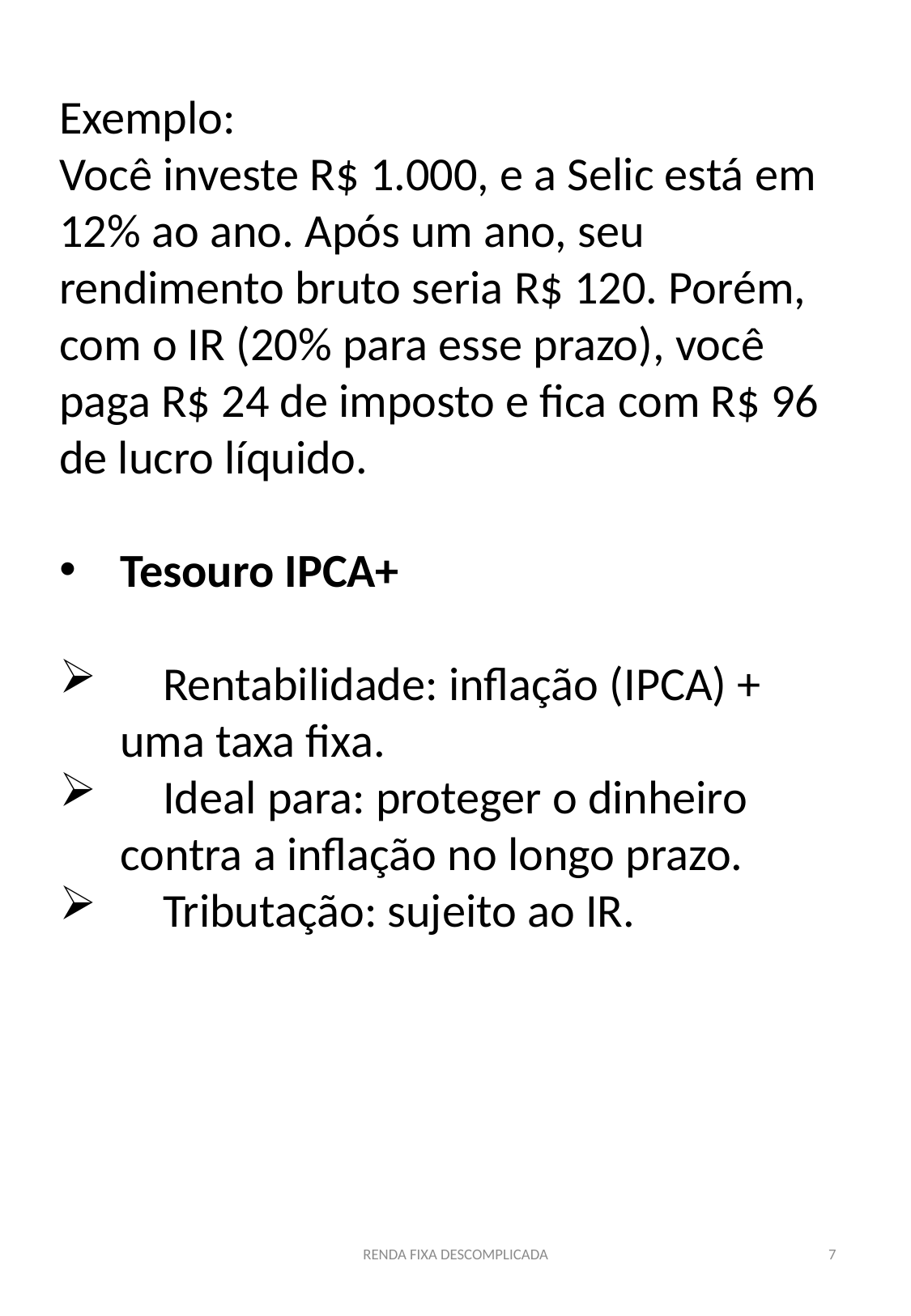

Exemplo:
Você investe R$ 1.000, e a Selic está em 12% ao ano. Após um ano, seu rendimento bruto seria R$ 120. Porém, com o IR (20% para esse prazo), você paga R$ 24 de imposto e fica com R$ 96 de lucro líquido.

Tesouro IPCA+

    Rentabilidade: inflação (IPCA) + uma taxa fixa.
    Ideal para: proteger o dinheiro contra a inflação no longo prazo.
    Tributação: sujeito ao IR.
RENDA FIXA DESCOMPLICADA
7